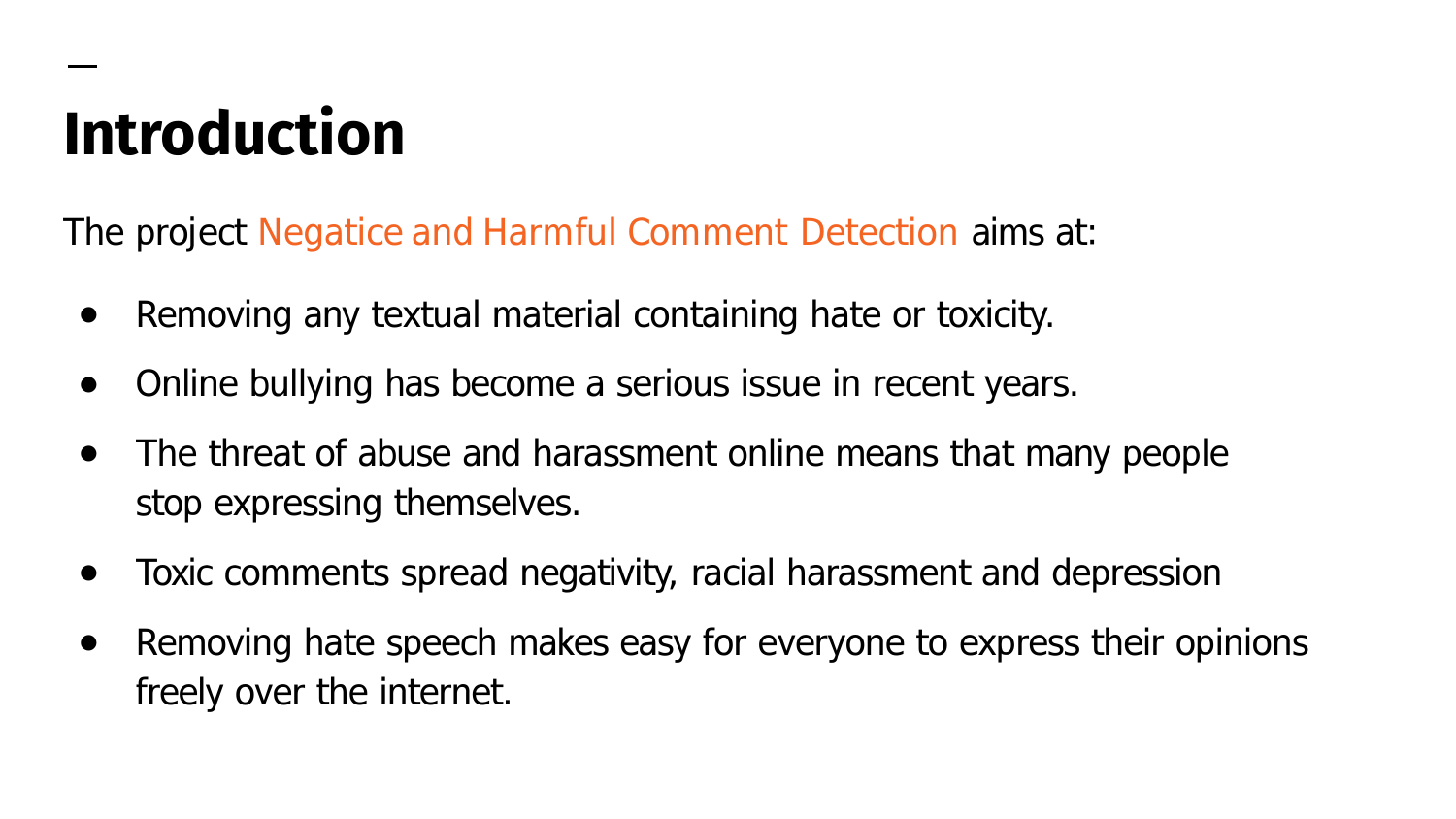

# Introduction
The project Negatice and Harmful Comment Detection aims at:
Removing any textual material containing hate or toxicity.
Online bullying has become a serious issue in recent years.
The threat of abuse and harassment online means that many people stop expressing themselves.
Toxic comments spread negativity, racial harassment and depression
Removing hate speech makes easy for everyone to express their opinions freely over the internet.